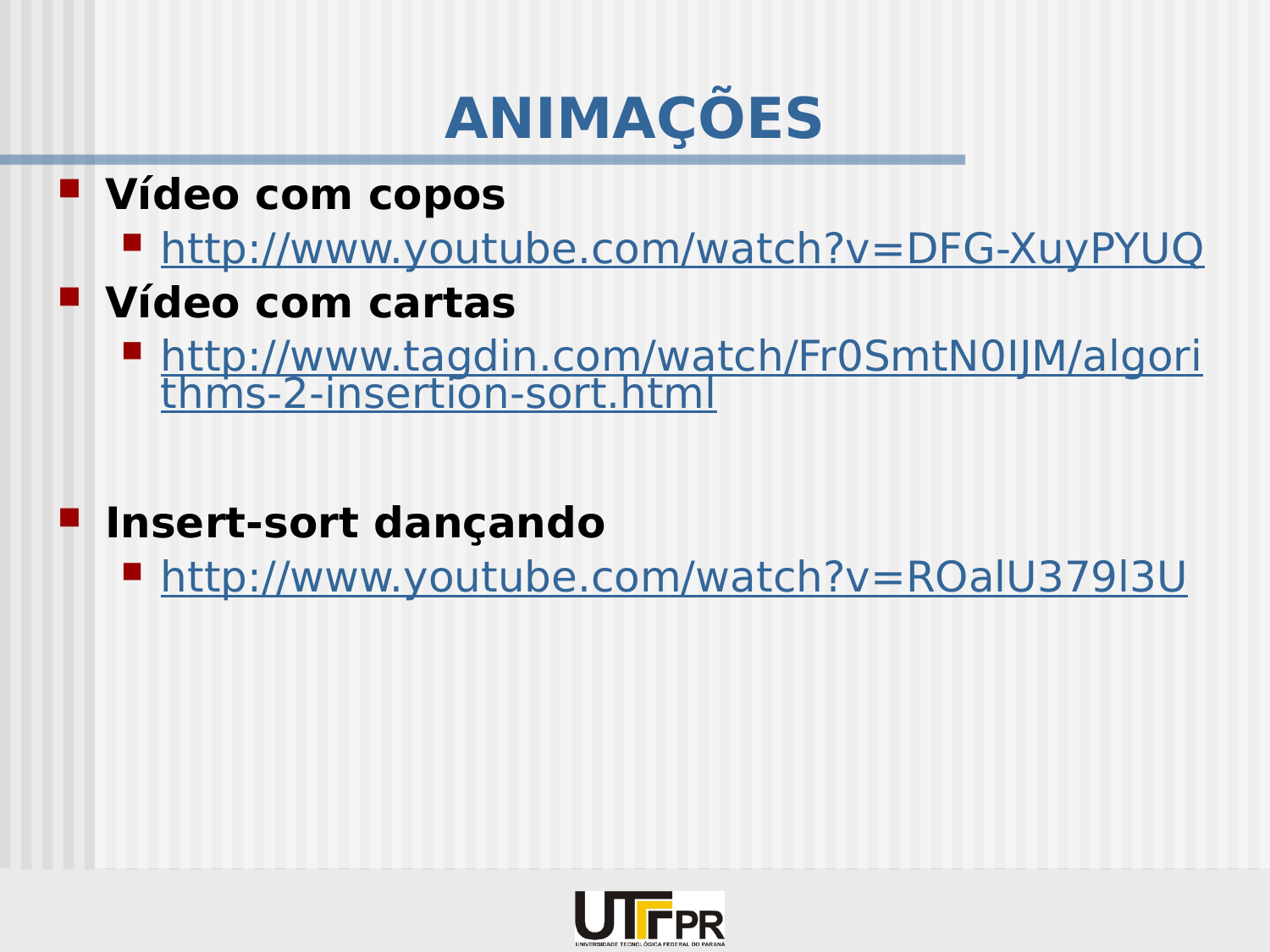

# ANIMAÇÕES
Vídeo com copos
http://www.youtube.com/watch?v=DFG-XuyPYUQ
Vídeo com cartas
http://www.tagdin.com/watch/Fr0SmtN0IJM/algorithms-2-insertion-sort.html

Insert-sort dançando
http://www.youtube.com/watch?v=ROalU379l3U